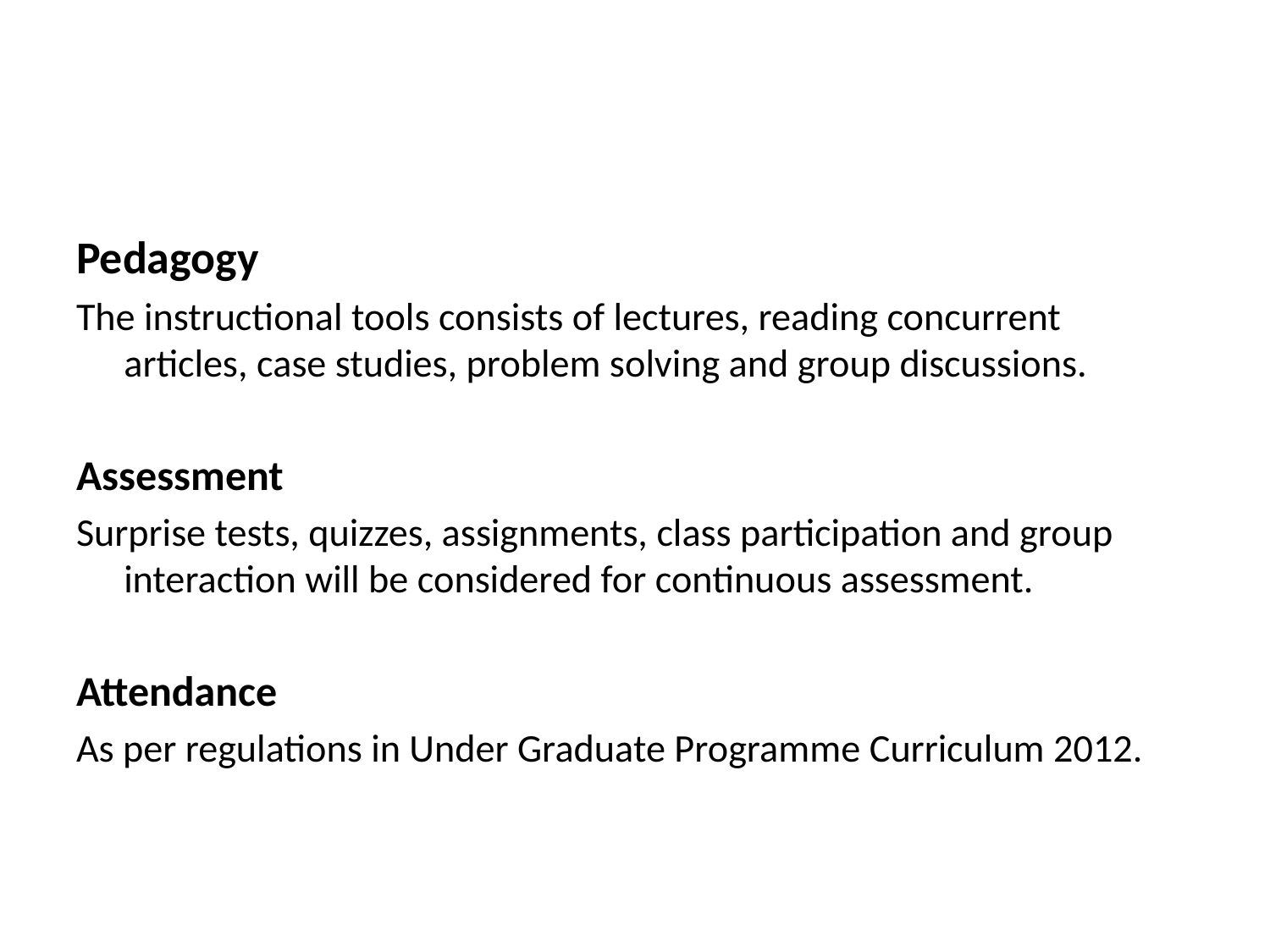

#
Pedagogy
The instructional tools consists of lectures, reading concurrent articles, case studies, problem solving and group discussions.

Assessment
Surprise tests, quizzes, assignments, class participation and group interaction will be considered for continuous assessment.

Attendance
As per regulations in Under Graduate Programme Curriculum 2012.